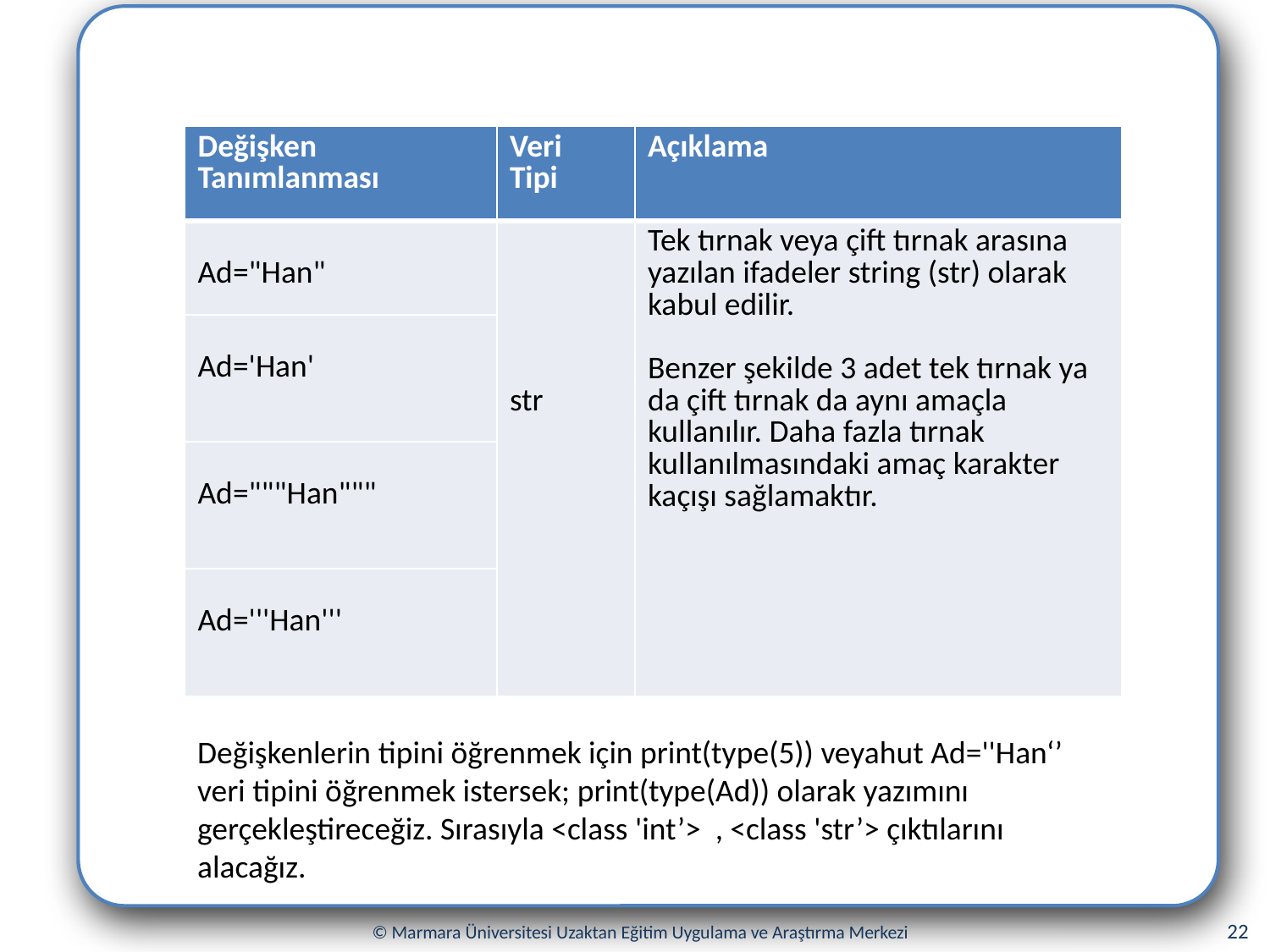

| Değişken Tanımlanması | Veri Tipi | Açıklama |
| --- | --- | --- |
| Ad="Han" | str | Tek tırnak veya çift tırnak arasına yazılan ifadeler string (str) olarak kabul edilir. Benzer şekilde 3 adet tek tırnak ya da çift tırnak da aynı amaçla kullanılır. Daha fazla tırnak kullanılmasındaki amaç karakter kaçışı sağlamaktır. |
| Ad='Han' |  |  |
| Ad="""Han""" |  |  |
| Ad='''Han''' |  |  |
Değişkenlerin tipini öğrenmek için print(type(5)) veyahut Ad=''Han‘’ veri tipini öğrenmek istersek; print(type(Ad)) olarak yazımını gerçekleştireceğiz. Sırasıyla <class 'int’>  , <class 'str’> çıktılarını alacağız.
22
© Marmara Üniversitesi Uzaktan Eğitim Uygulama ve Araştırma Merkezi